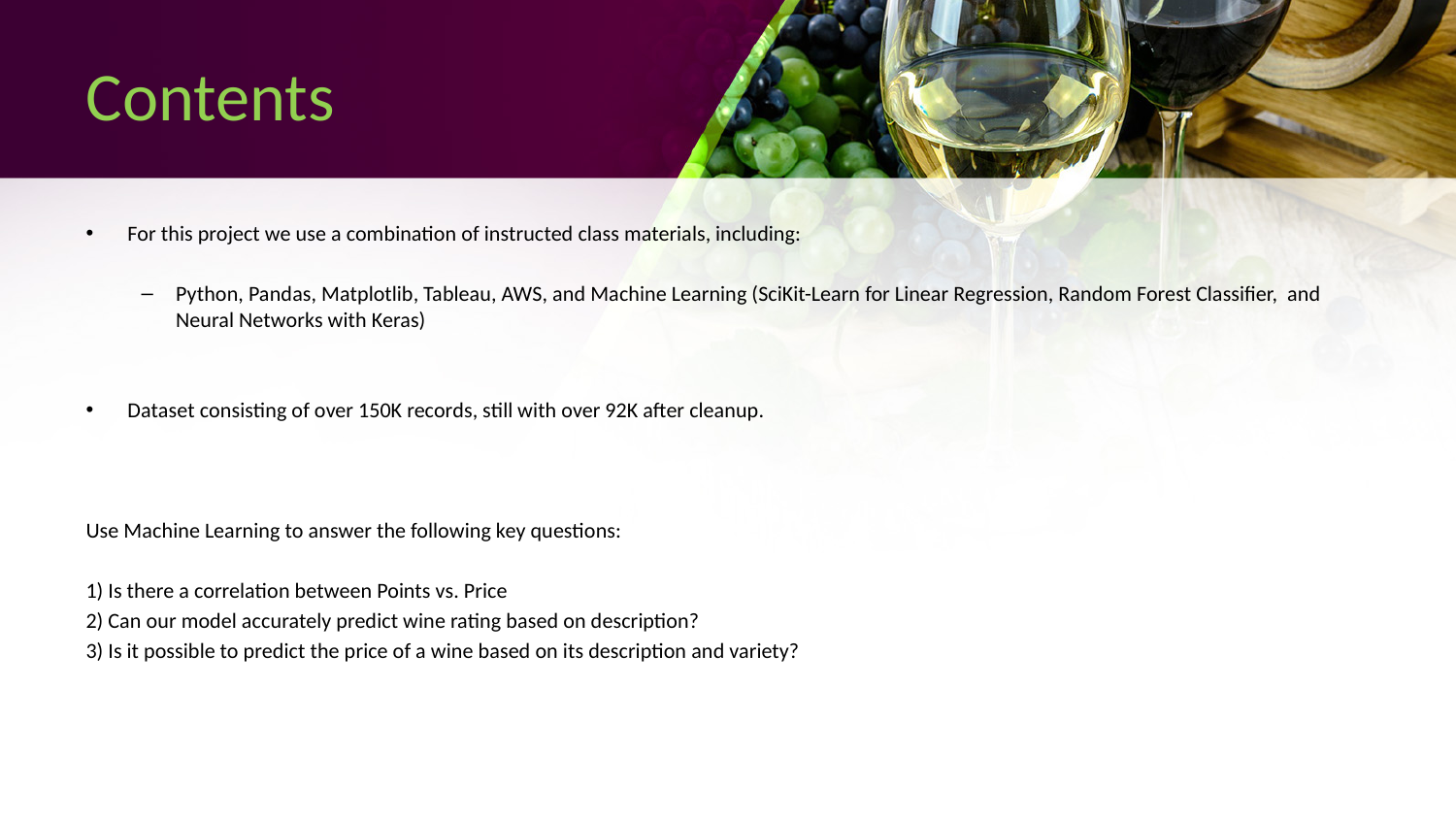

# Contents

For this project we use a combination of instructed class materials, including:

Python, Pandas, Matplotlib, Tableau, AWS, and Machine Learning (SciKit-Learn for Linear Regression, Random Forest Classifier,  and Neural Networks with Keras)

Dataset consisting of over 150K records, still with over 92K after cleanup.

Use Machine Learning to answer the following key questions:

1) Is there a correlation between Points vs. Price
2) Can our model accurately predict wine rating based on description?
3) Is it possible to predict the price of a wine based on its description and variety?